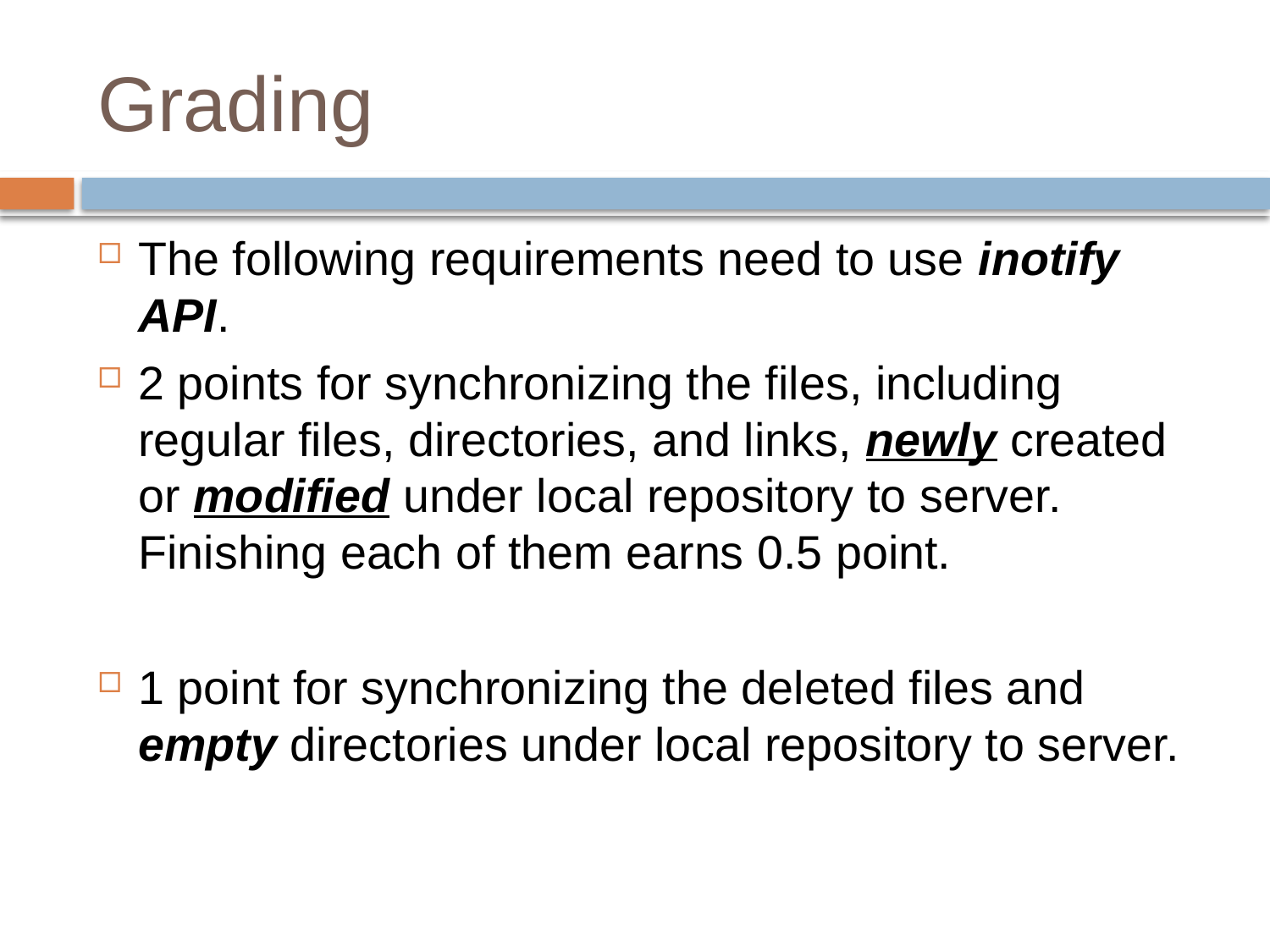

# Grading
The following requirements need to use inotify API.
2 points for synchronizing the files, including regular files, directories, and links, newly created or modified under local repository to server. Finishing each of them earns 0.5 point.

1 point for synchronizing the deleted files and empty directories under local repository to server.